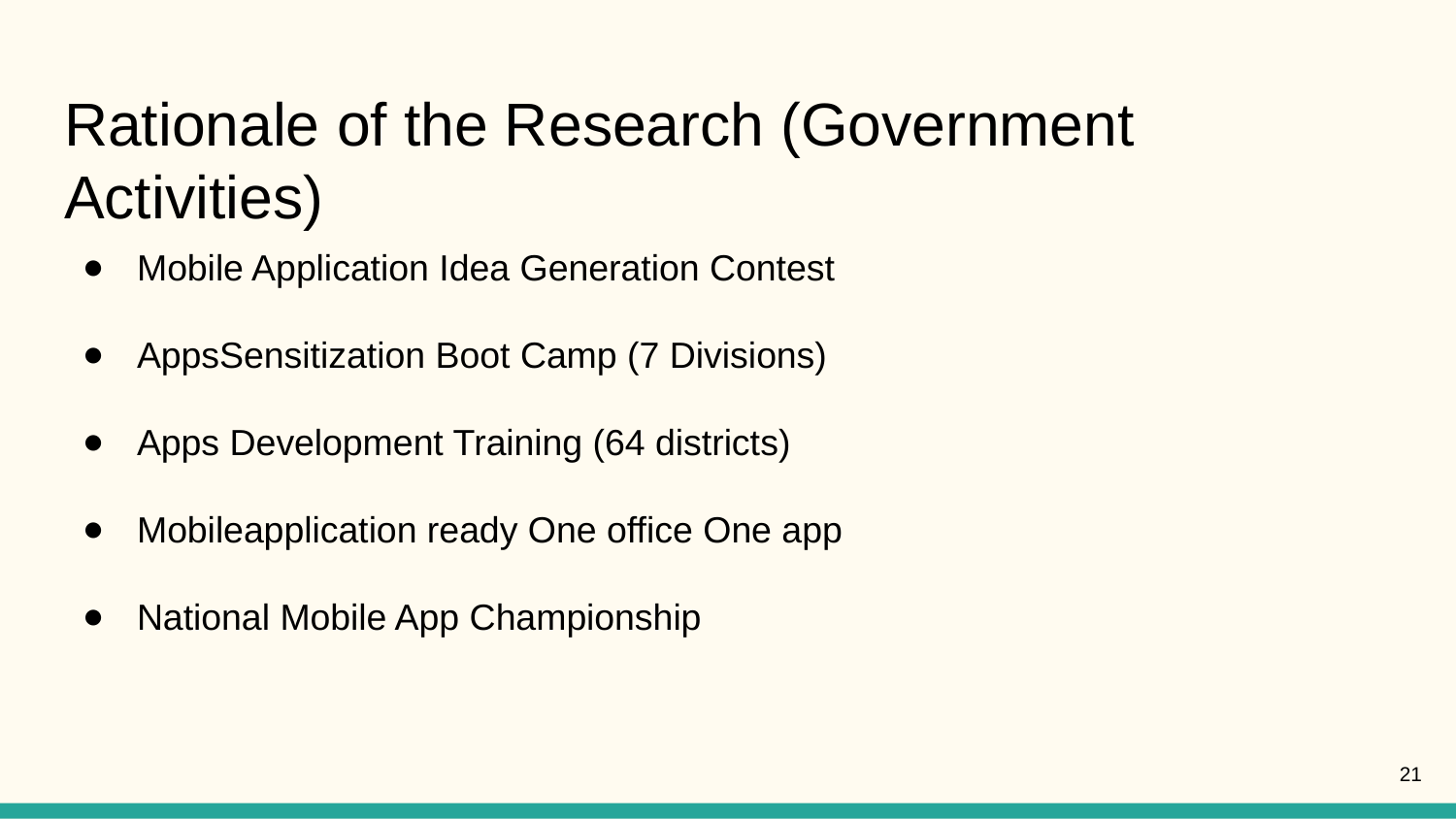

# Rationale of the Research (Government Activities)
Mobile Application Idea Generation Contest
AppsSensitization Boot Camp (7 Divisions)
Apps Development Training (64 districts)
Mobileapplication ready One office One app
National Mobile App Championship
21